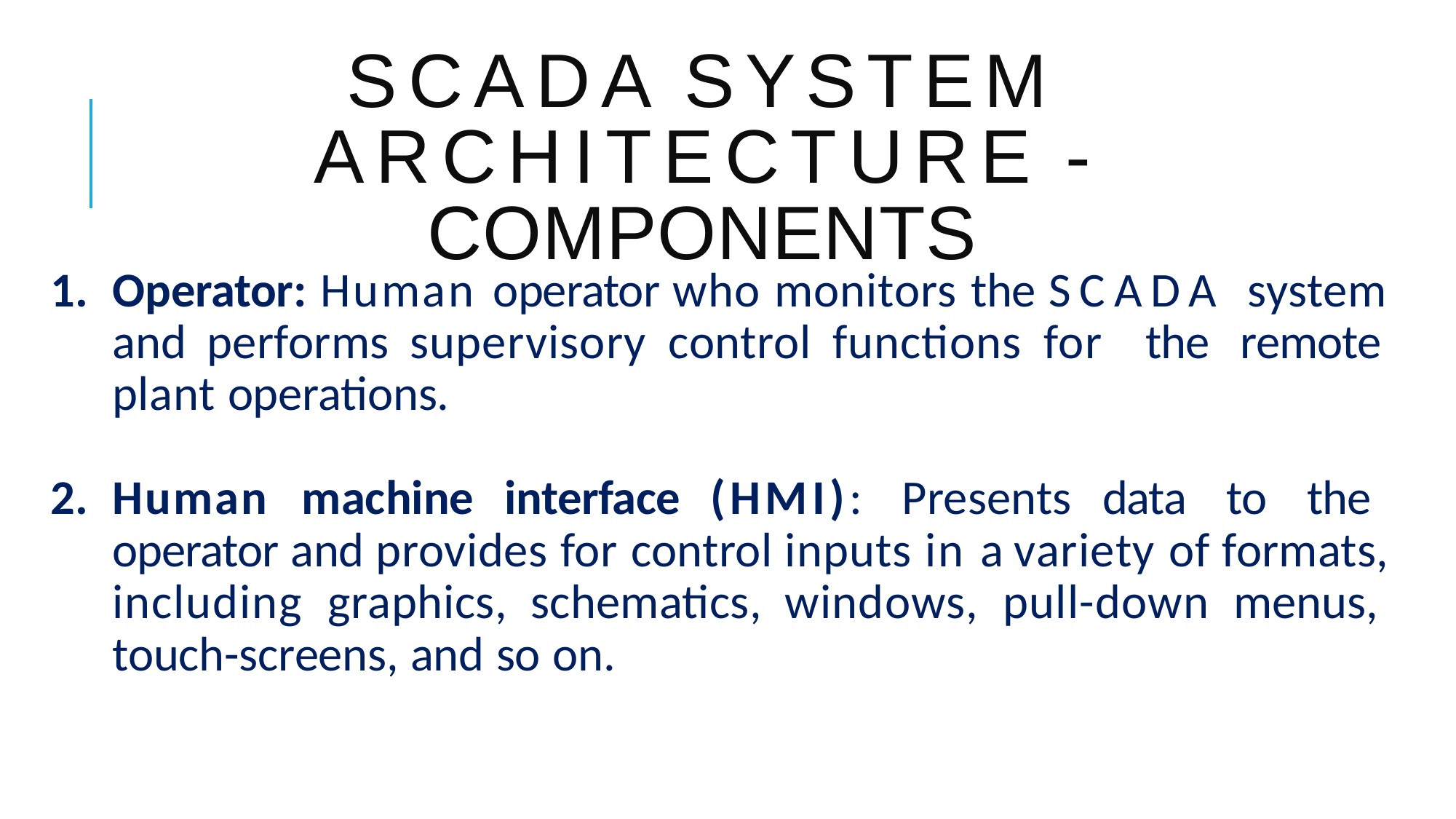

# SCADA SYSTEM ARCHITECTURE -
Components
Operator: Human operator who monitors the SCADA system  and performs supervisory control functions for  the remote  plant operations.

Human machine interface (HMI): Presents data to the  operator and provides for control inputs in a variety of formats,  including graphics, schematics, windows, pull-down menus,  touch-screens, and so on.